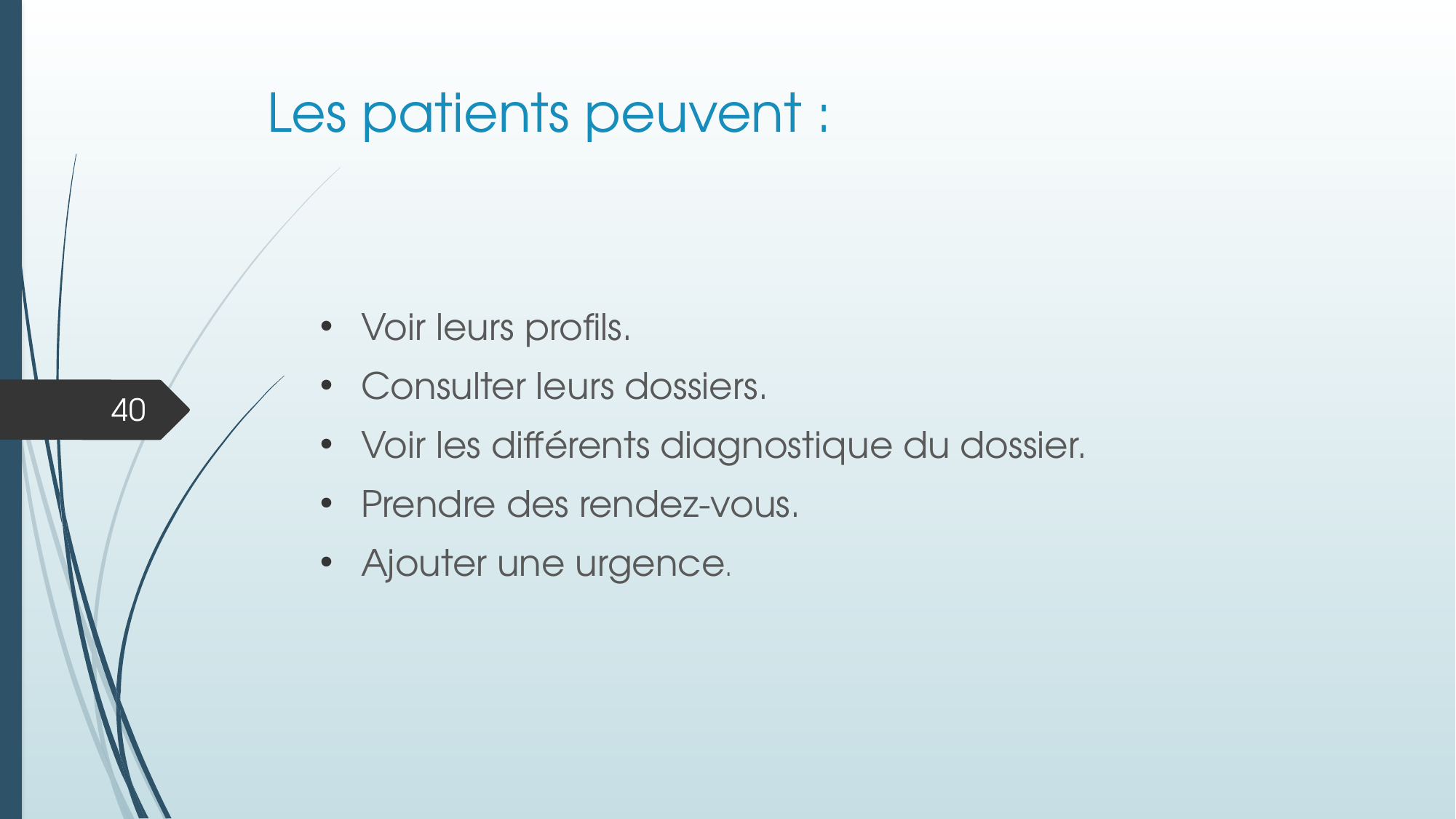

# Les patients peuvent :
Voir leurs profils.
Consulter leurs dossiers.
Voir les différents diagnostique du dossier.
Prendre des rendez-vous.
Ajouter une urgence.

40